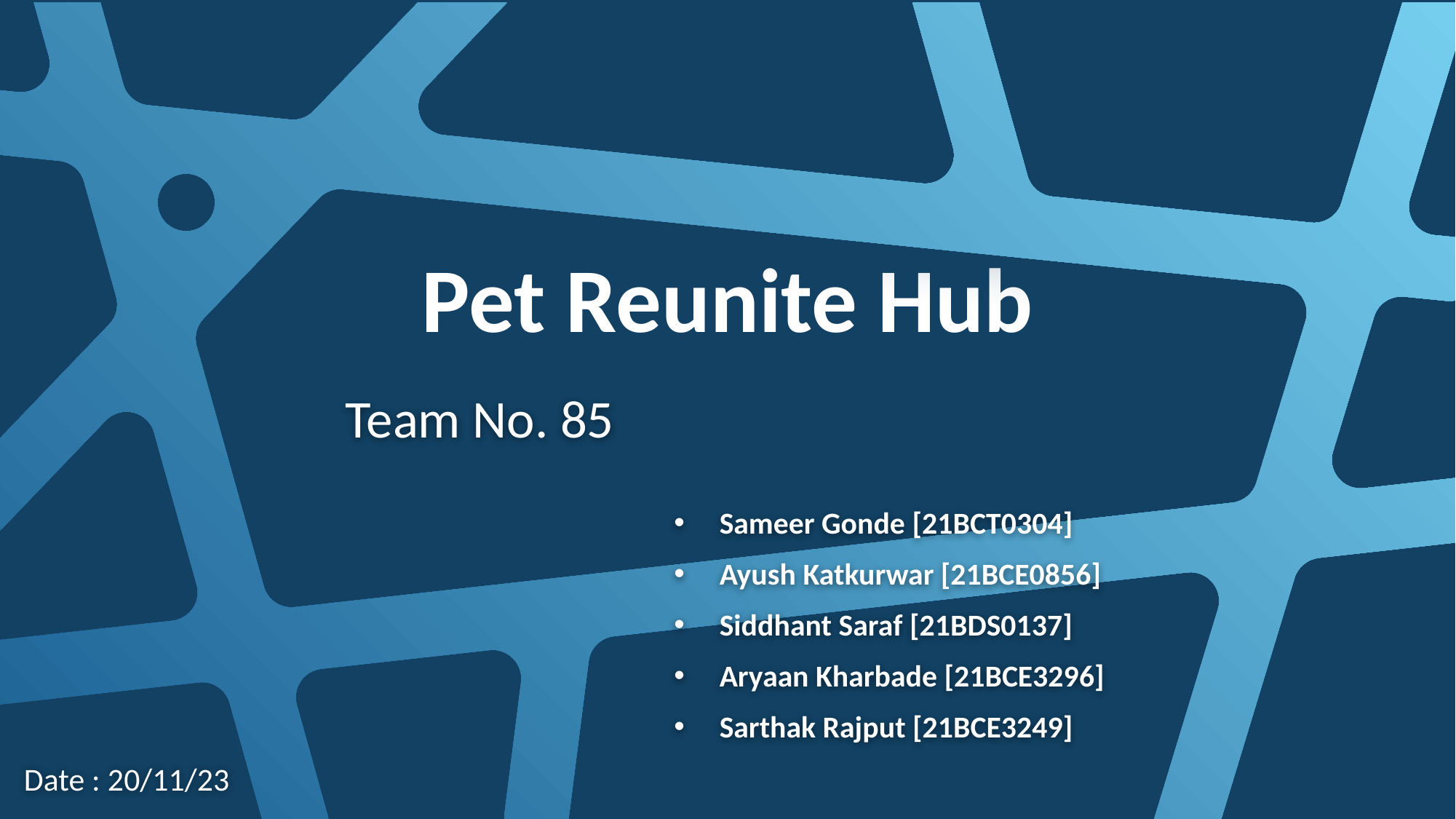

# Pet Reunite Hub
Team No. 85
Sameer Gonde [21BCT0304]
Ayush Katkurwar [21BCE0856]
Siddhant Saraf [21BDS0137]
Aryaan Kharbade [21BCE3296]
Sarthak Rajput [21BCE3249]
Date : 20/11/23